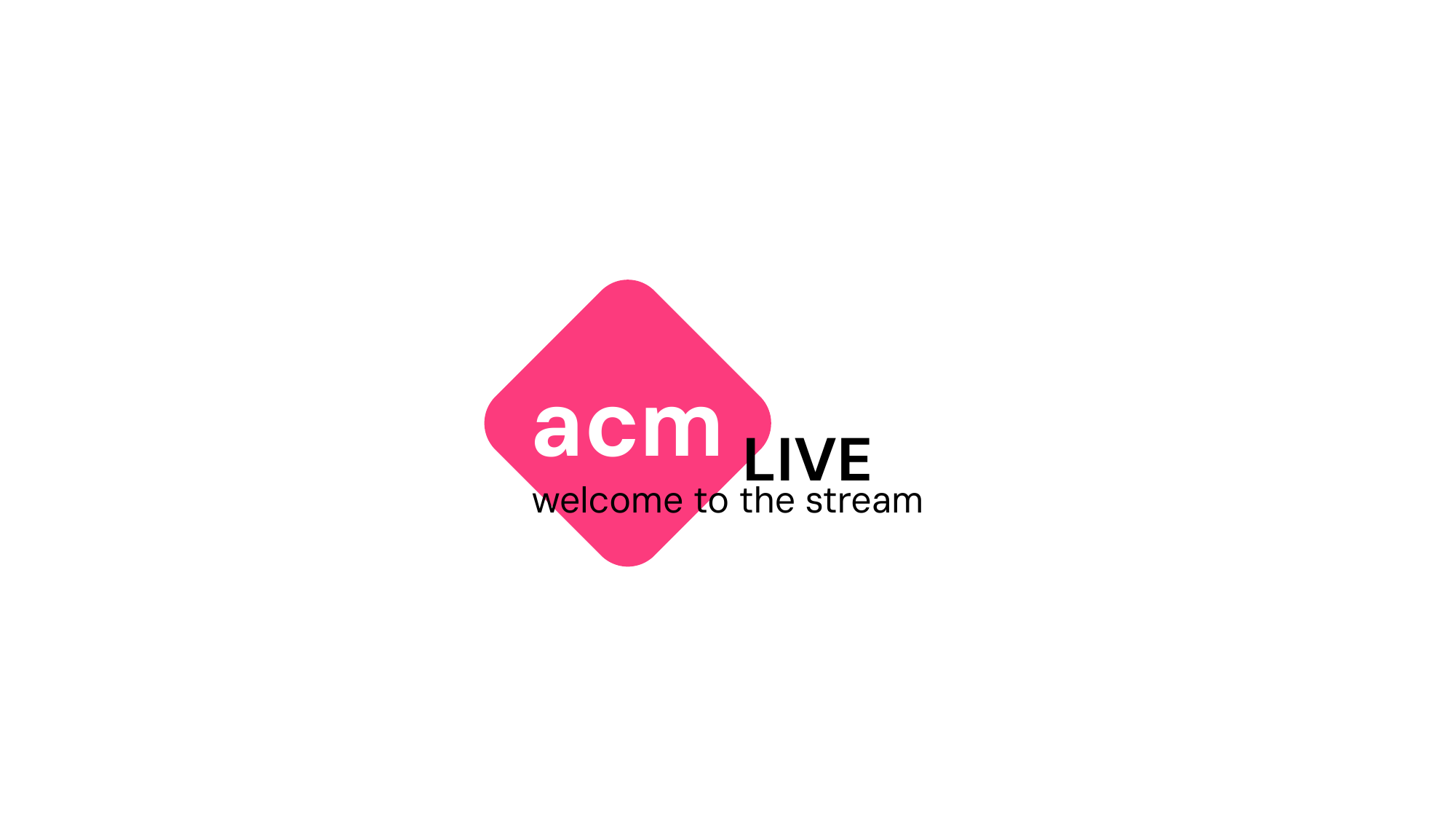

# acm
LIVE
welcome to the stream